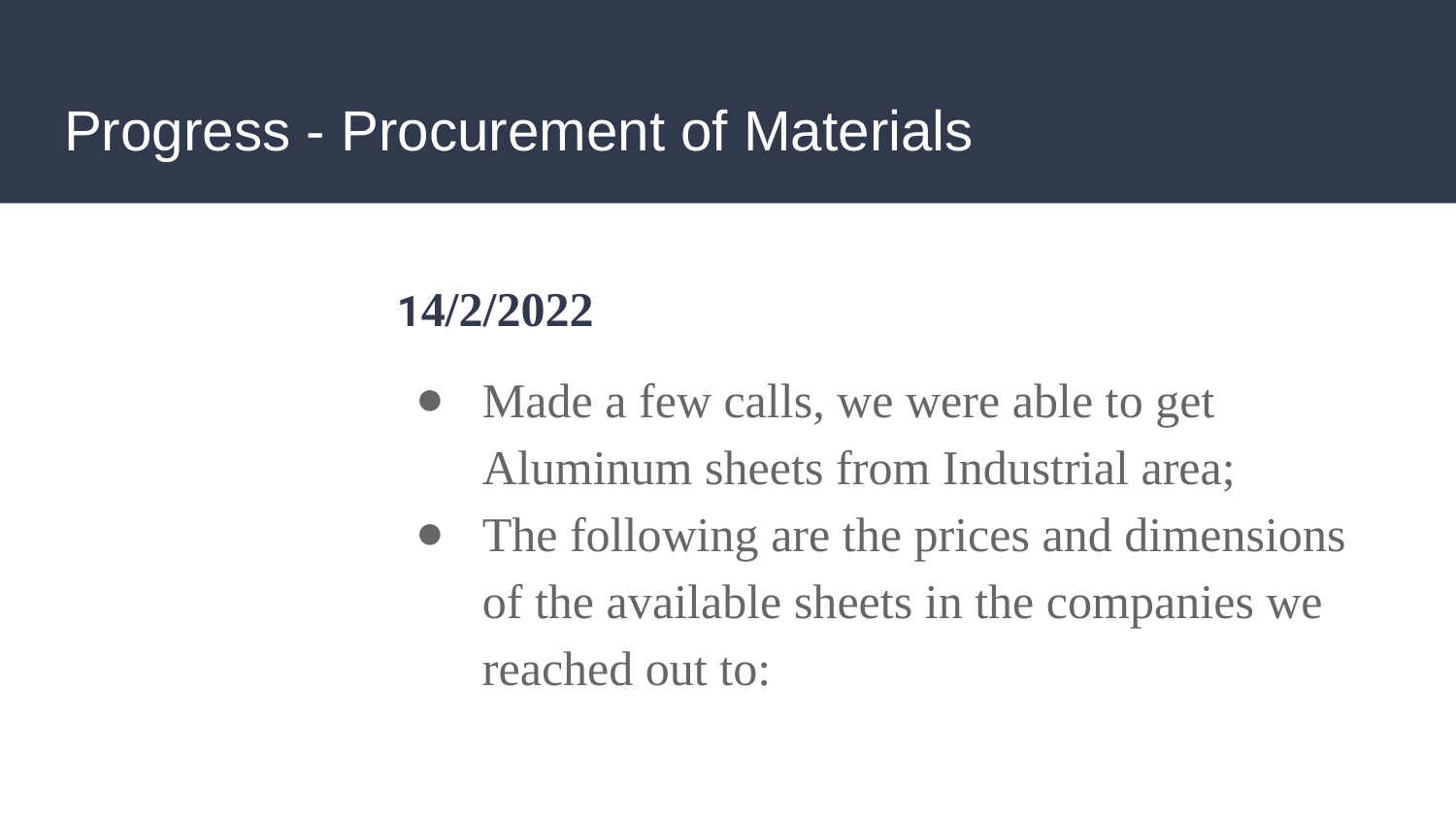

# Progress - Procurement of Materials
14/2/2022
Made a few calls, we were able to get Aluminum sheets from Industrial area;
The following are the prices and dimensions of the available sheets in the companies we reached out to: